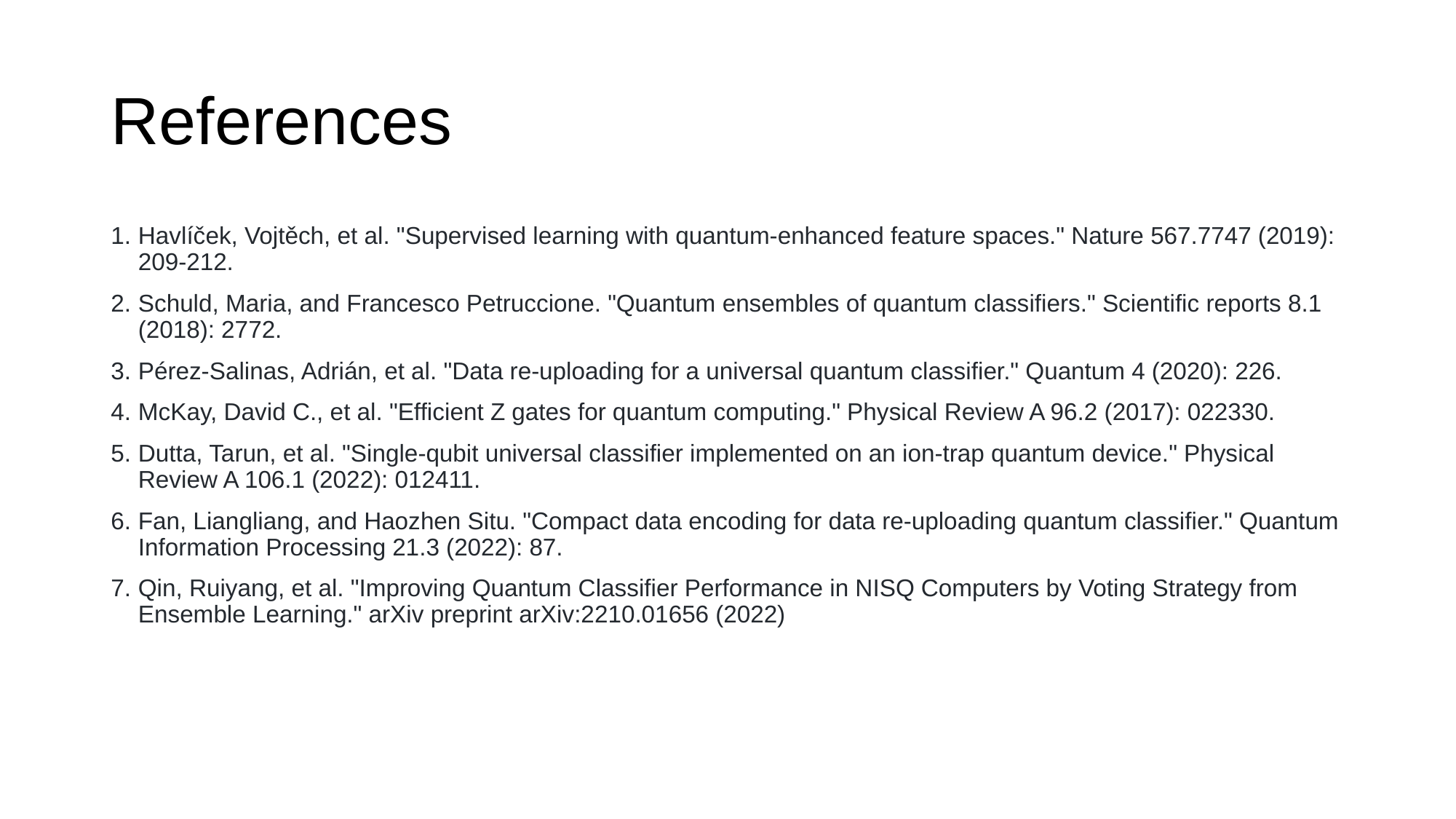

# References
Havlíček, Vojtěch, et al. "Supervised learning with quantum-enhanced feature spaces." Nature 567.7747 (2019): 209-212.
Schuld, Maria, and Francesco Petruccione. "Quantum ensembles of quantum classifiers." Scientific reports 8.1 (2018): 2772.
Pérez-Salinas, Adrián, et al. "Data re-uploading for a universal quantum classifier." Quantum 4 (2020): 226.
McKay, David C., et al. "Efficient Z gates for quantum computing." Physical Review A 96.2 (2017): 022330.
Dutta, Tarun, et al. "Single-qubit universal classifier implemented on an ion-trap quantum device." Physical Review A 106.1 (2022): 012411.
Fan, Liangliang, and Haozhen Situ. "Compact data encoding for data re-uploading quantum classifier." Quantum Information Processing 21.3 (2022): 87.
Qin, Ruiyang, et al. "Improving Quantum Classifier Performance in NISQ Computers by Voting Strategy from Ensemble Learning." arXiv preprint arXiv:2210.01656 (2022)